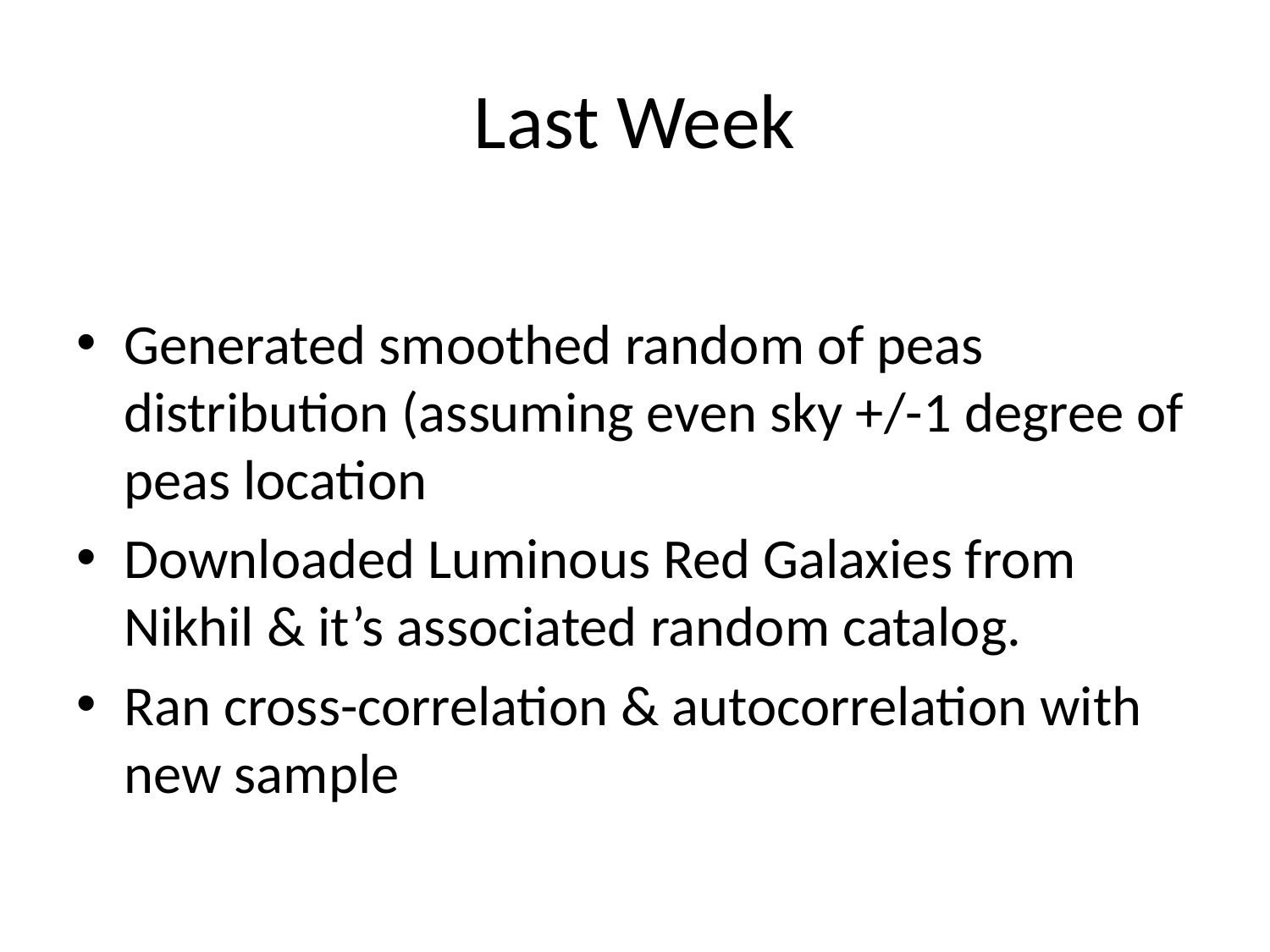

# Last Week

Generated smoothed random of peas distribution (assuming even sky +/-1 degree of peas location
Downloaded Luminous Red Galaxies from Nikhil & it’s associated random catalog.
Ran cross-correlation & autocorrelation with new sample